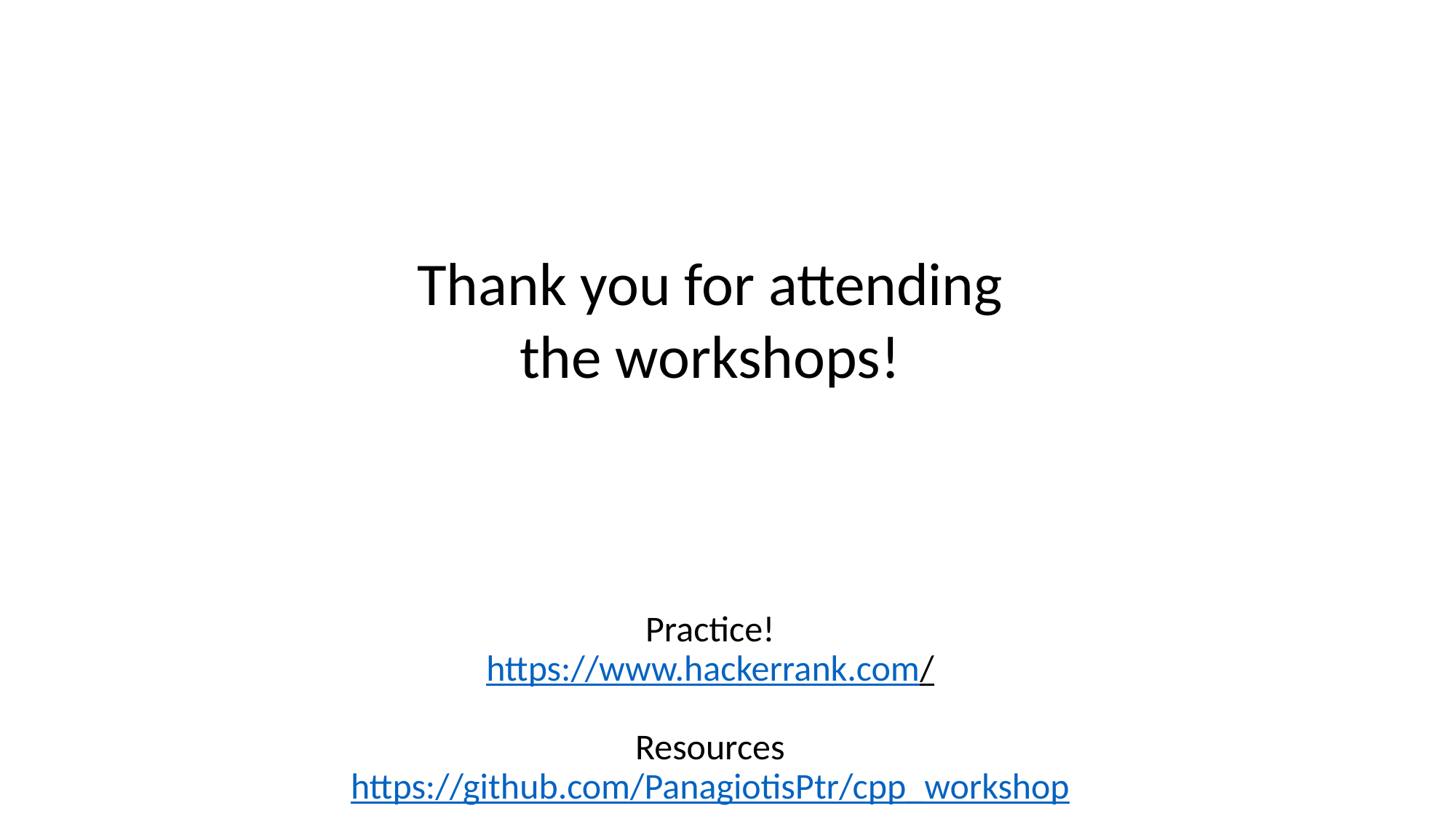

Thank you for attending the workshops!
# Practice! https://www.hackerrank.com/ Resources https://github.com/PanagiotisPtr/cpp_workshop